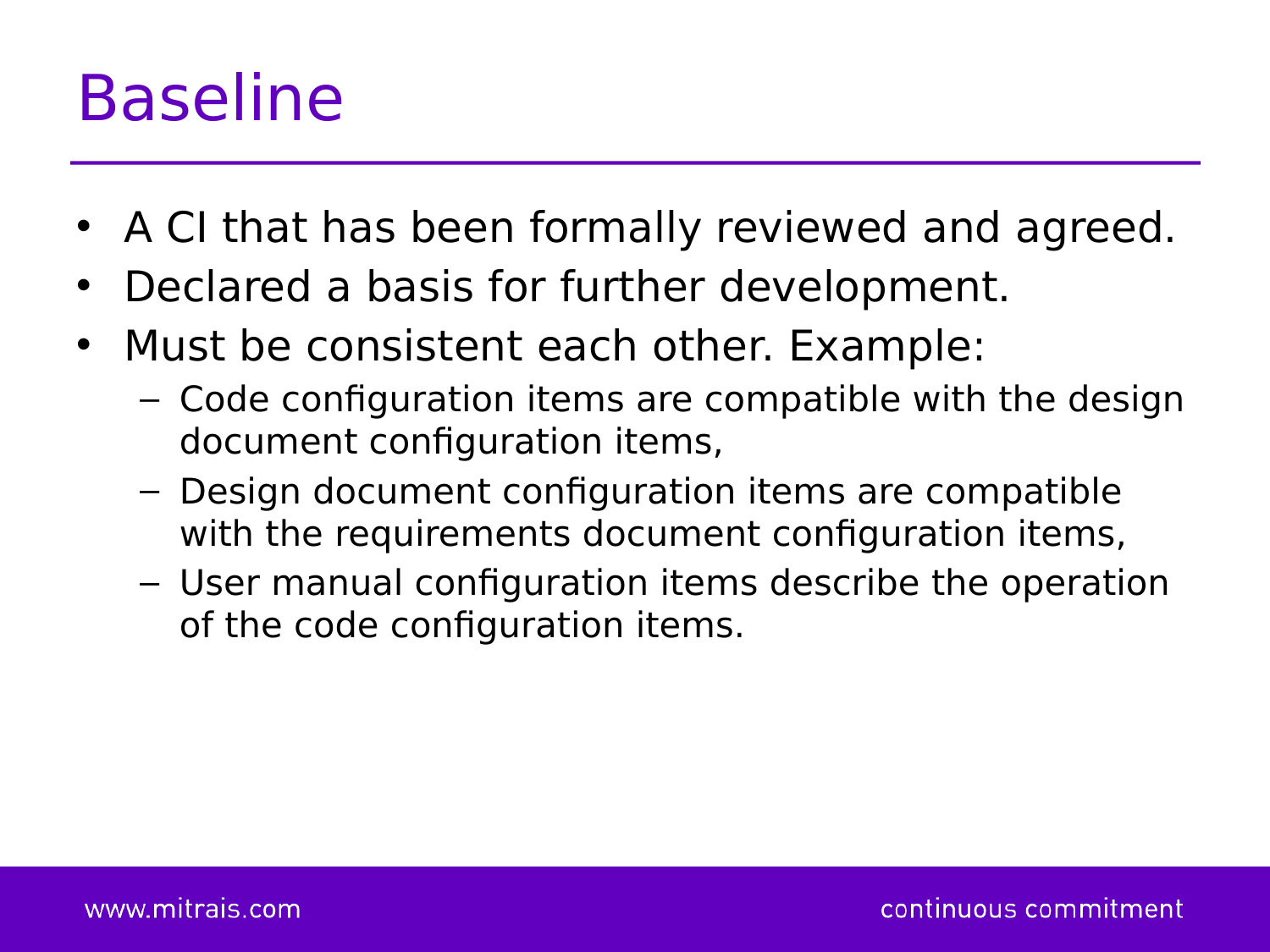

# Baseline
A CI that has been formally reviewed and agreed.
Declared a basis for further development.
Must be consistent each other. Example:
Code configuration items are compatible with the design document configuration items,
Design document configuration items are compatible with the requirements document configuration items,
User manual configuration items describe the operation of the code configuration items.